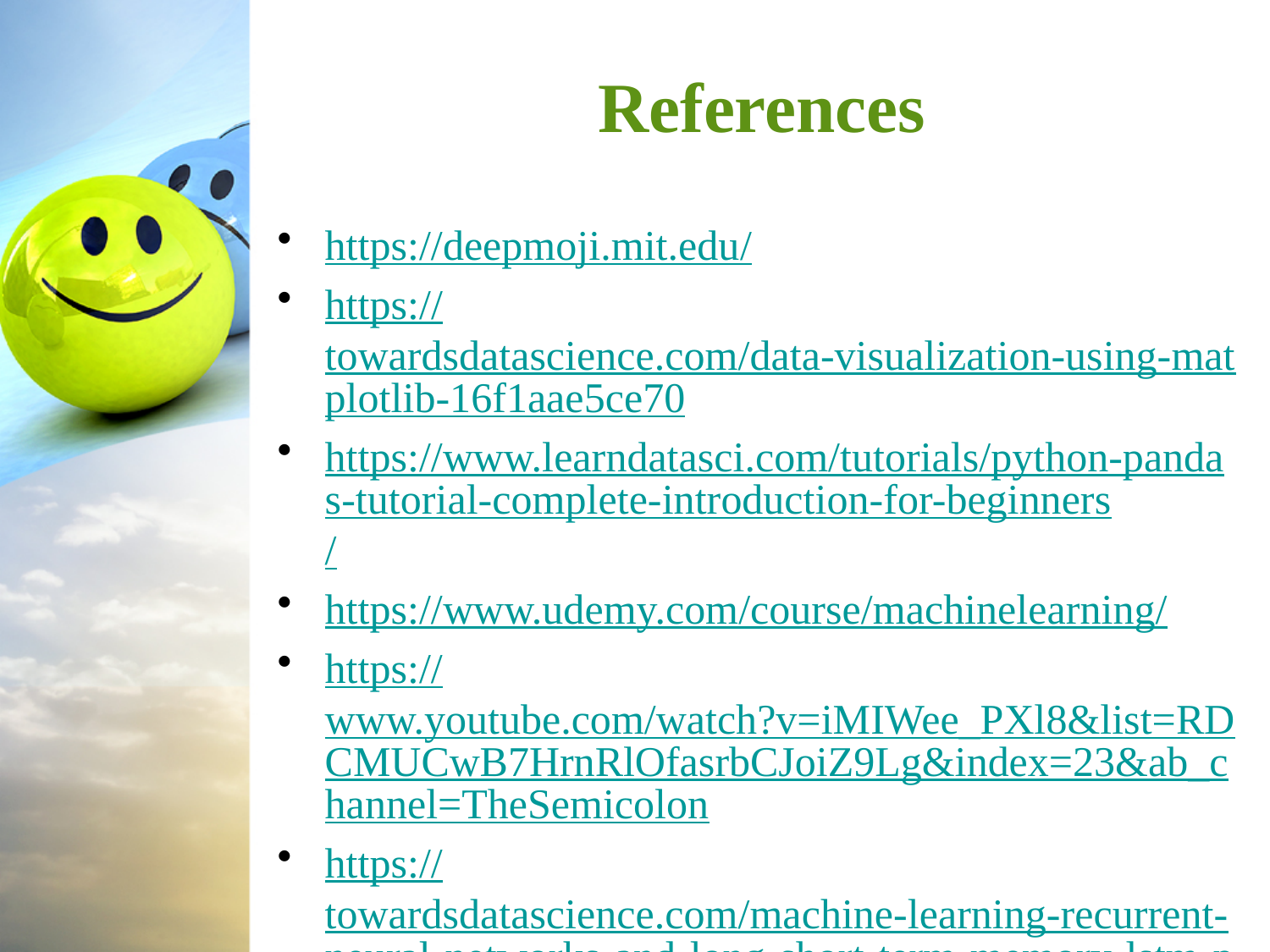

# References
https://deepmoji.mit.edu/
https://towardsdatascience.com/data-visualization-using-matplotlib-16f1aae5ce70
https://www.learndatasci.com/tutorials/python-pandas-tutorial-complete-introduction-for-beginners/
https://www.udemy.com/course/machinelearning/
https://www.youtube.com/watch?v=iMIWee_PXl8&list=RDCMUCwB7HrnRlOfasrbCJoiZ9Lg&index=23&ab_channel=TheSemicolon
https://towardsdatascience.com/machine-learning-recurrent-neural-networks-and-long-short-term-memory-lstm-python-keras-example-86001ceaaebc